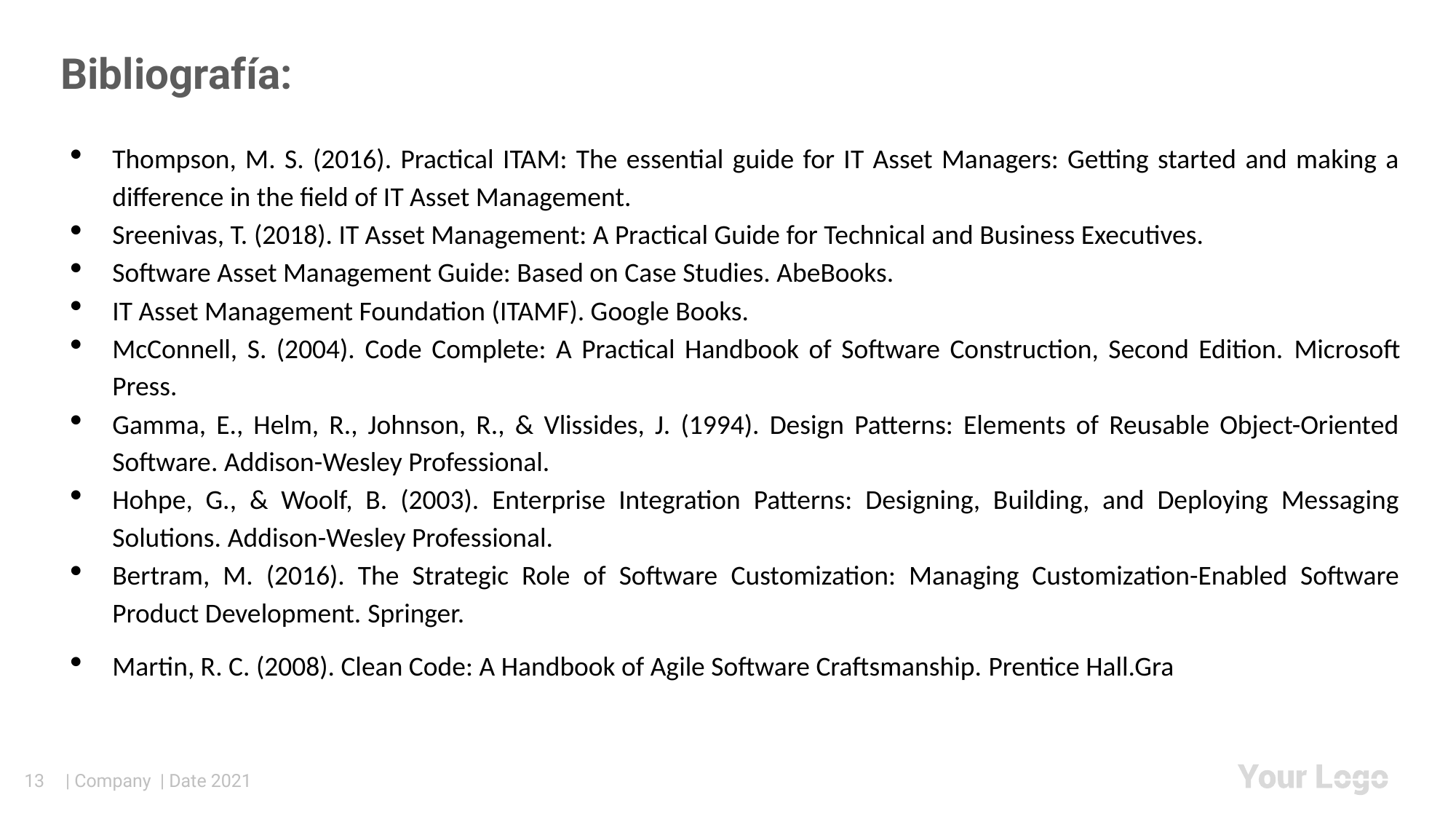

# Bibliografía:
Thompson, M. S. (2016). Practical ITAM: The essential guide for IT Asset Managers: Getting started and making a difference in the field of IT Asset Management.
Sreenivas, T. (2018). IT Asset Management: A Practical Guide for Technical and Business Executives.
Software Asset Management Guide: Based on Case Studies. AbeBooks.
IT Asset Management Foundation (ITAMF). Google Books.
McConnell, S. (2004). Code Complete: A Practical Handbook of Software Construction, Second Edition. Microsoft Press.
Gamma, E., Helm, R., Johnson, R., & Vlissides, J. (1994). Design Patterns: Elements of Reusable Object-Oriented Software. Addison-Wesley Professional.
Hohpe, G., & Woolf, B. (2003). Enterprise Integration Patterns: Designing, Building, and Deploying Messaging Solutions. Addison-Wesley Professional.
Bertram, M. (2016). The Strategic Role of Software Customization: Managing Customization-Enabled Software Product Development. Springer.
Martin, R. C. (2008). Clean Code: A Handbook of Agile Software Craftsmanship. Prentice Hall.Gra